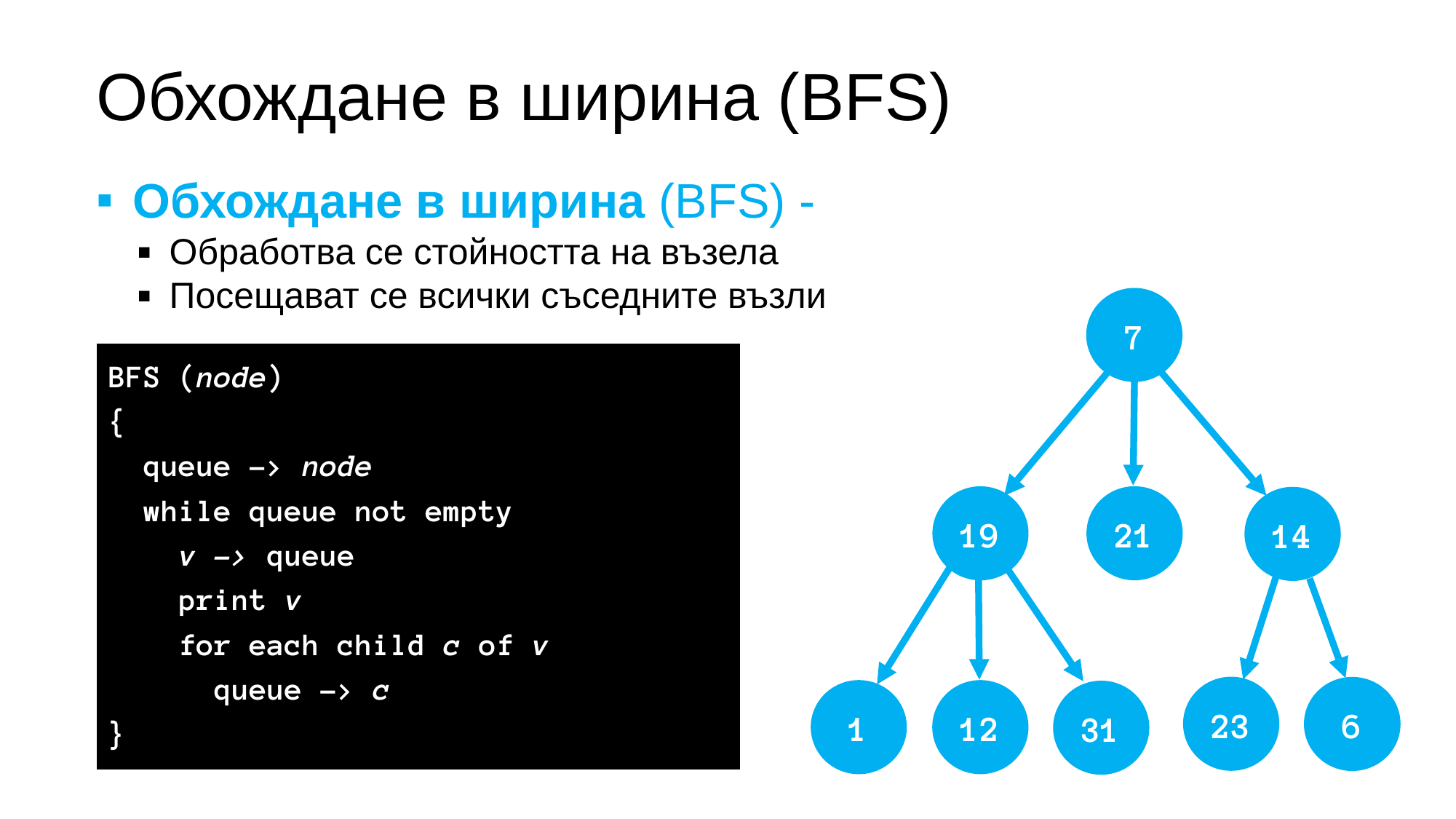

Обхождане в ширина (BFS)
Обхождане в ширина (BFS) - за всеки възел:
Обработва се стойността на възела
Посещават се всички съседните възли
7
21
19
14
23
6
12
1
31
BFS (node)
{
  queue -> node
  while queue not empty
    v -> queue
    print v
    for each child c of v
      queue -> c
}